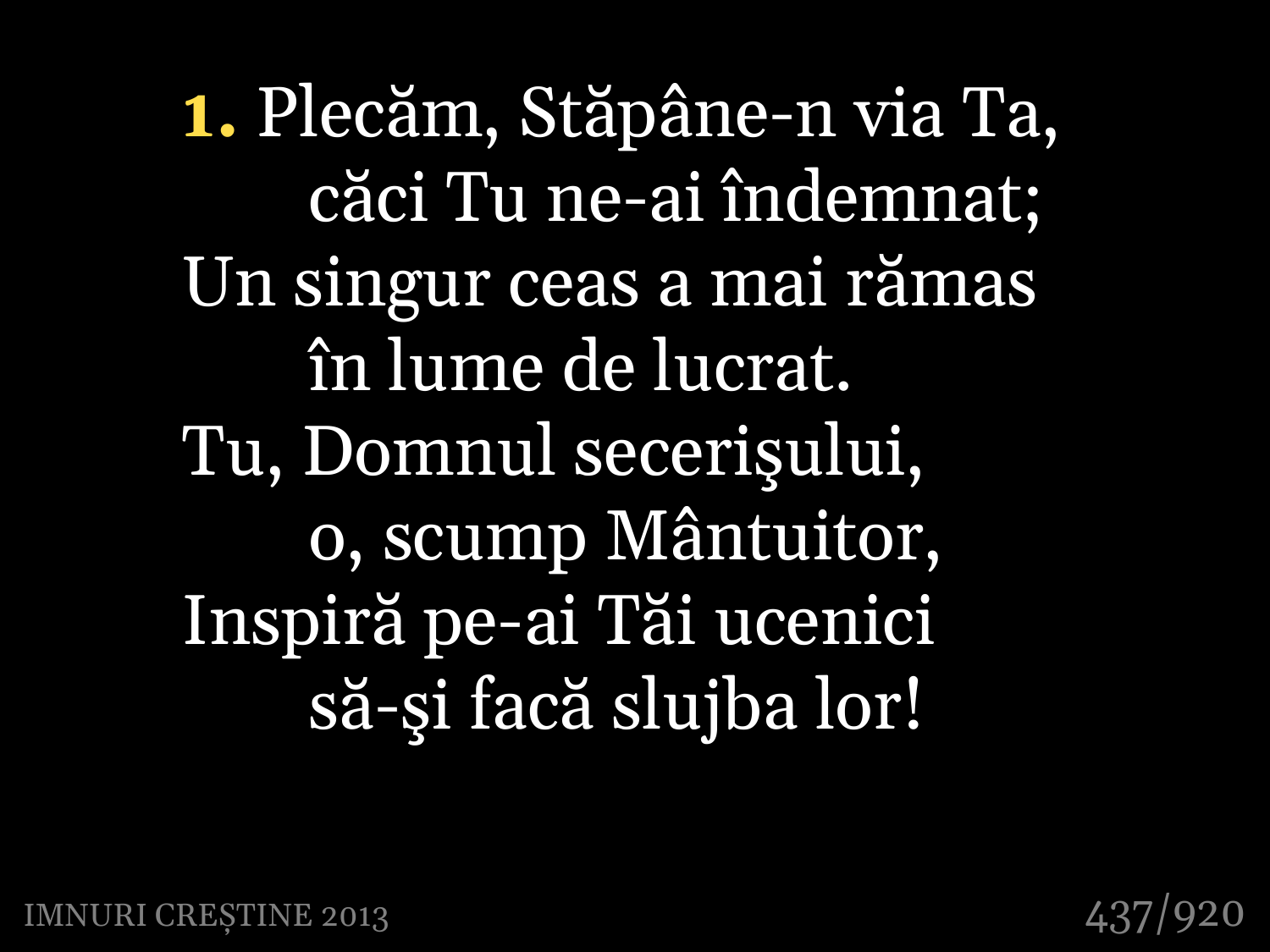

1. Plecăm, Stăpâne-n via Ta,
	căci Tu ne-ai îndemnat;
Un singur ceas a mai rămas
	în lume de lucrat.
Tu, Domnul secerişului,
	o, scump Mântuitor,
Inspiră pe-ai Tăi ucenici
	să-şi facă slujba lor!
437/920
IMNURI CREȘTINE 2013